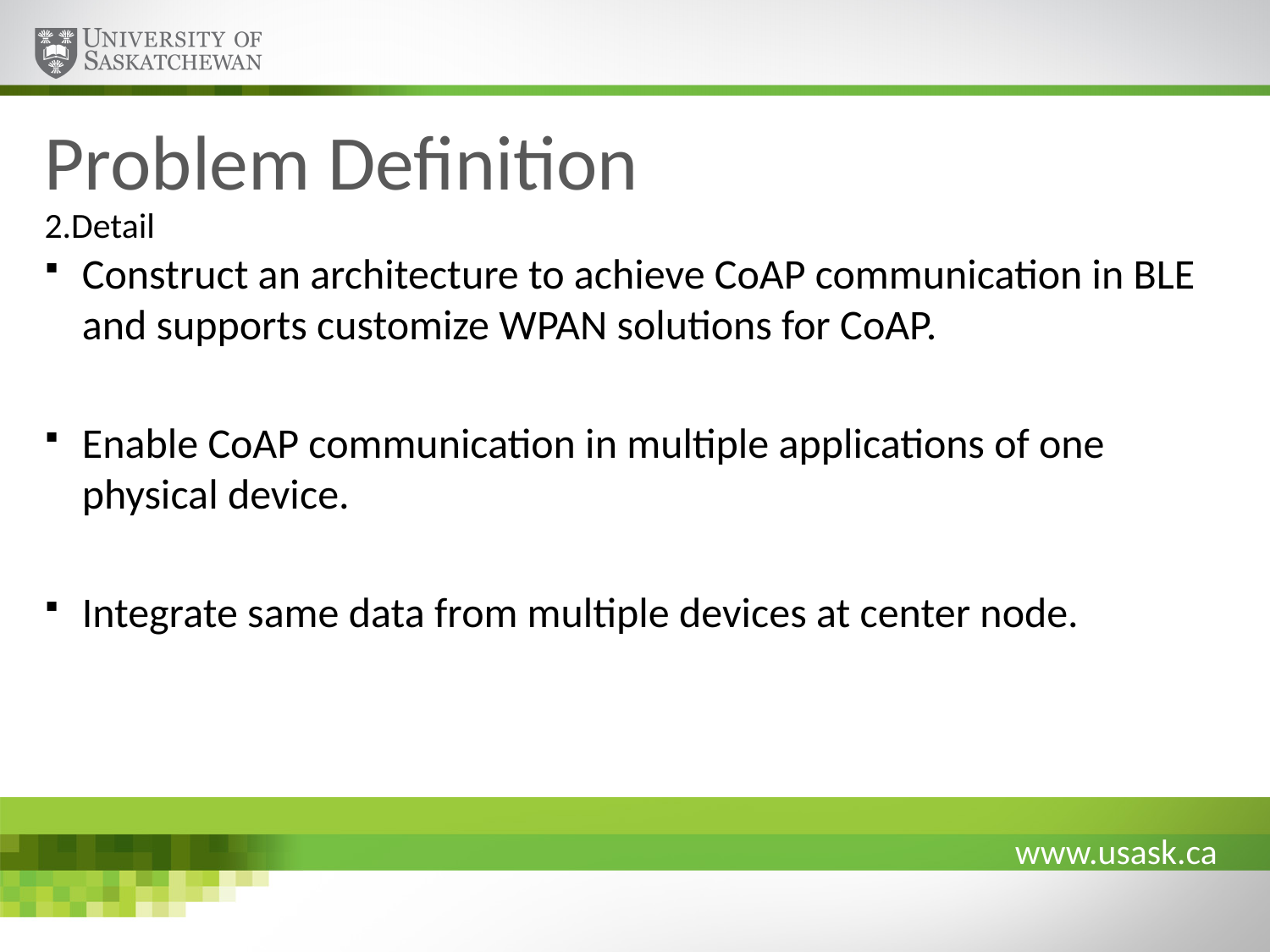

# Problem Definition
2.Detail
Construct an architecture to achieve CoAP communication in BLE and supports customize WPAN solutions for CoAP.

Enable CoAP communication in multiple applications of one physical device.

Integrate same data from multiple devices at center node.